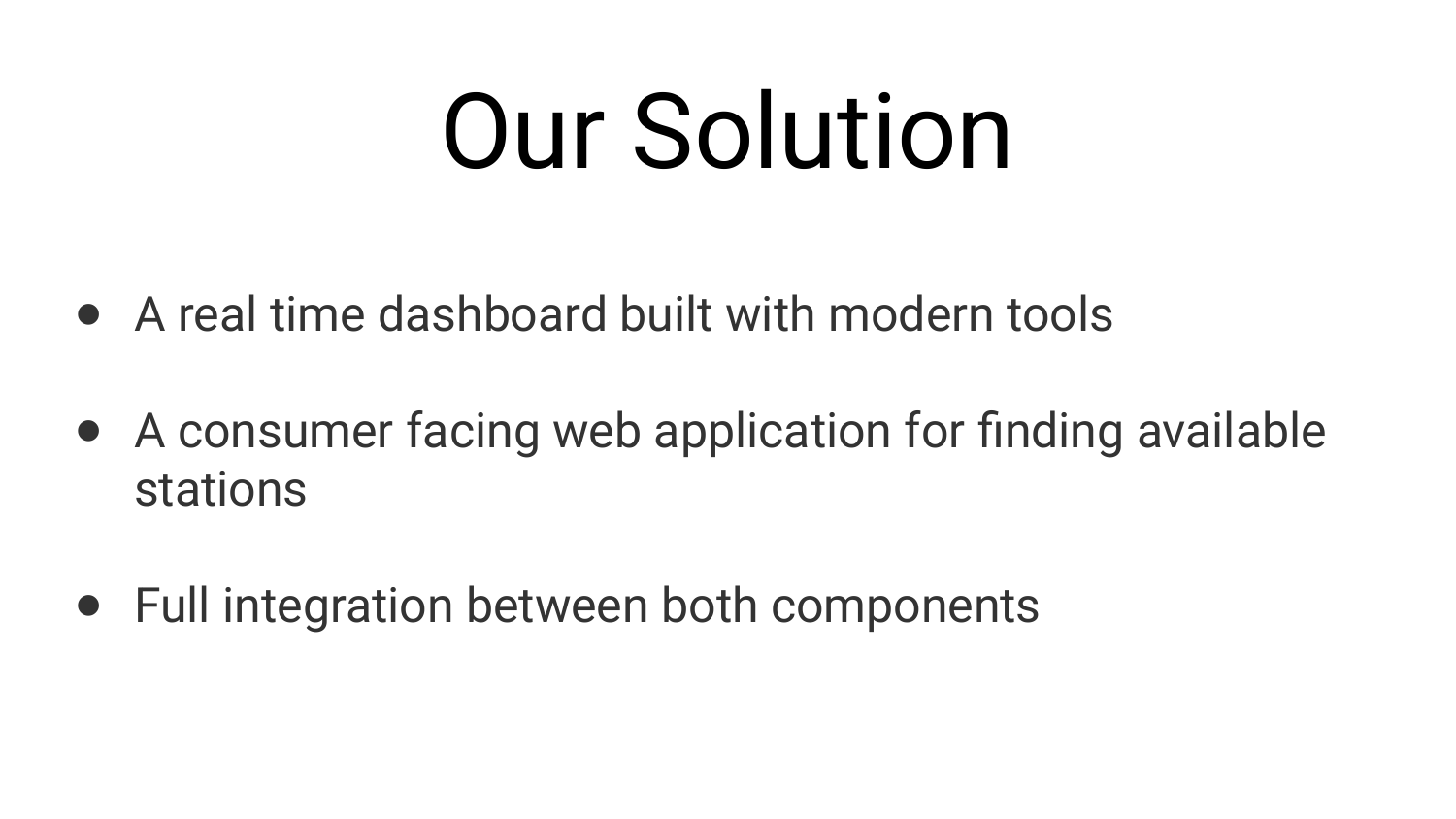

# Our Solution
A real time dashboard built with modern tools

A consumer facing web application for finding available stations

Full integration between both components